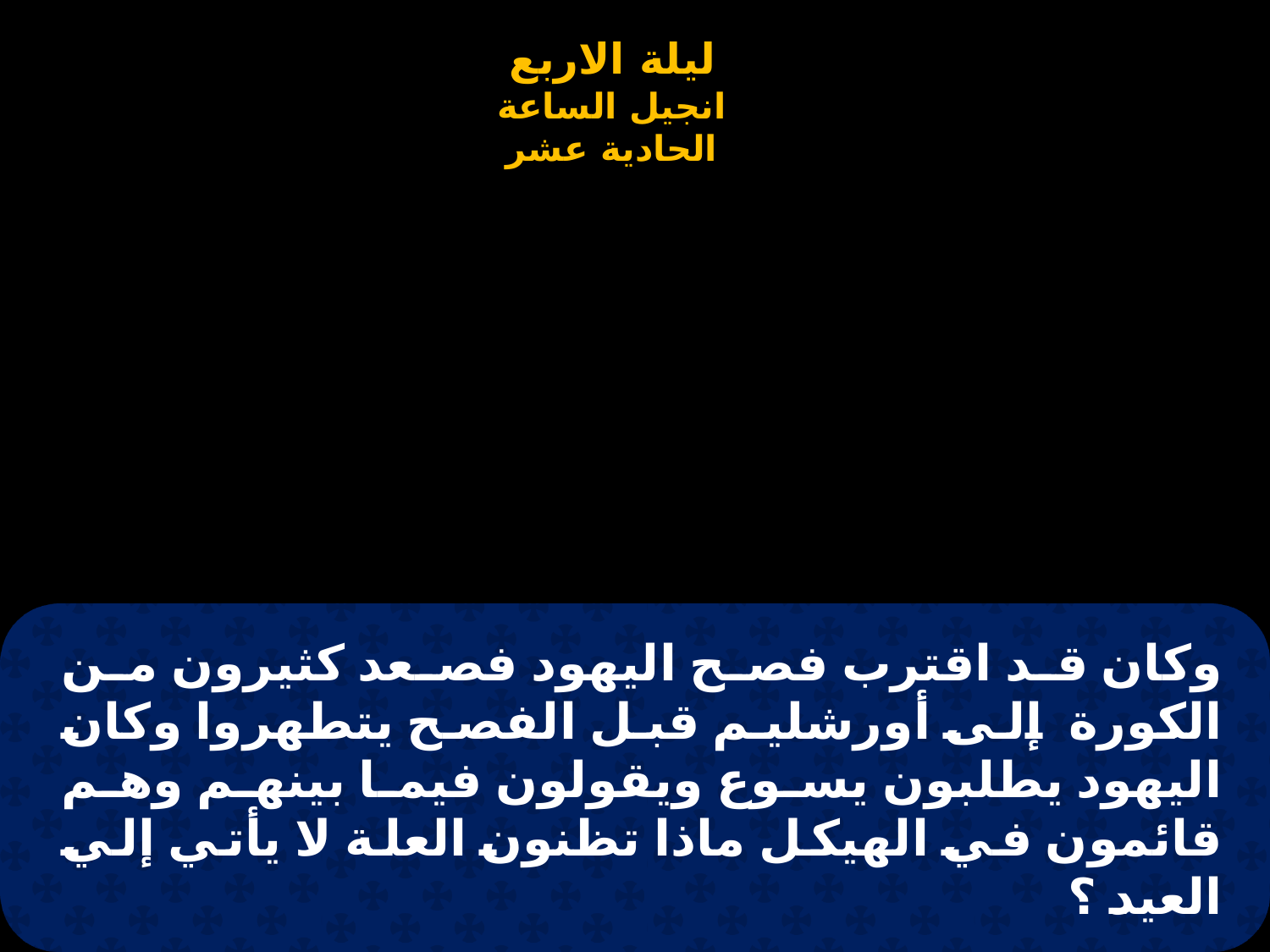

# وكان قد اقترب فصح اليهود فصعد كثيرون من الكورة  إلى أورشليم قبل الفصح يتطهروا وكان اليهود يطلبون يسوع ويقولون فيما بينهم وهم قائمون في الهيكل ماذا تظنون العلة لا يأتي إلي العيد ؟